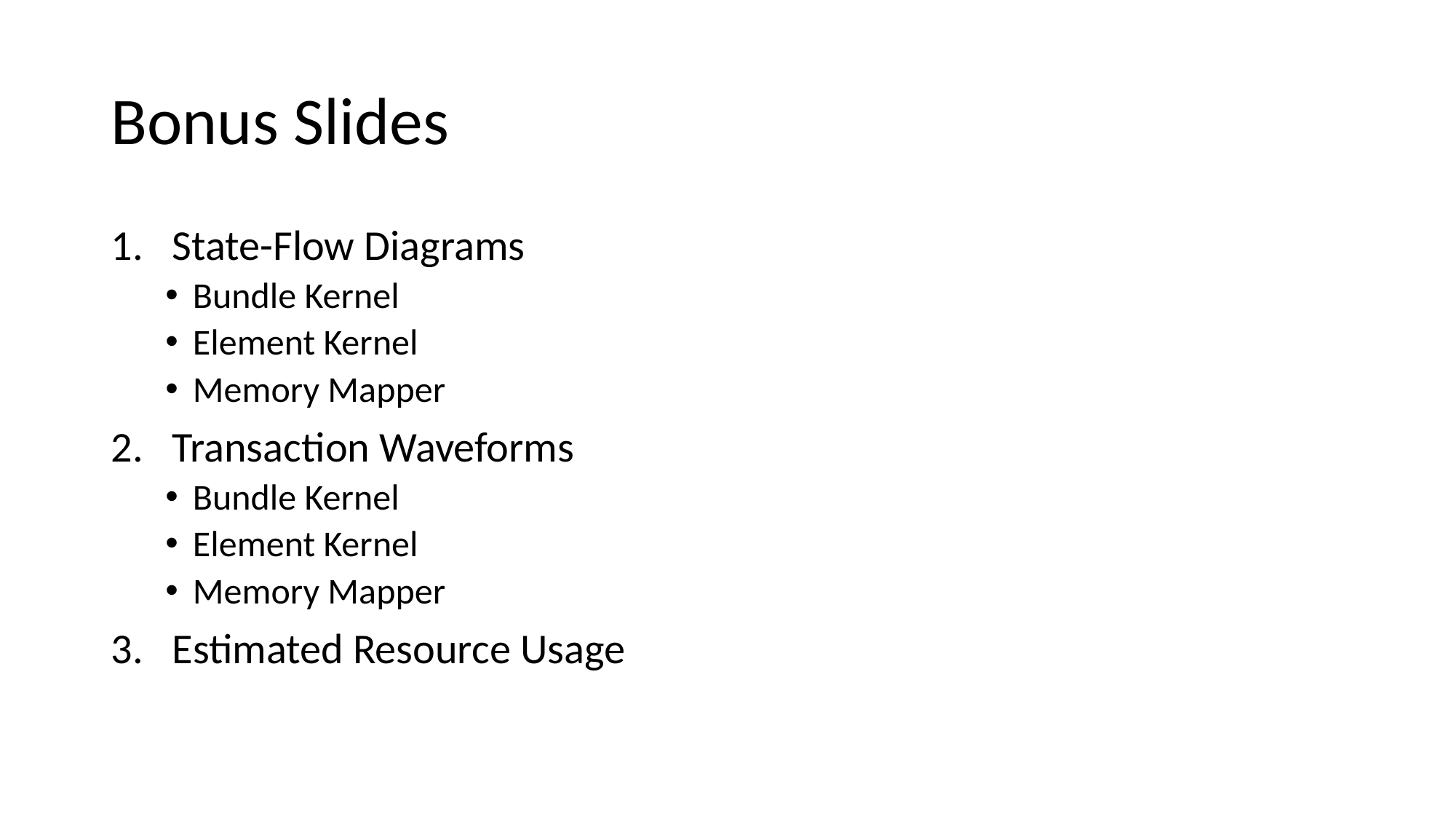

# Bonus Slides
State-Flow Diagrams
Bundle Kernel
Element Kernel
Memory Mapper
Transaction Waveforms
Bundle Kernel
Element Kernel
Memory Mapper
Estimated Resource Usage